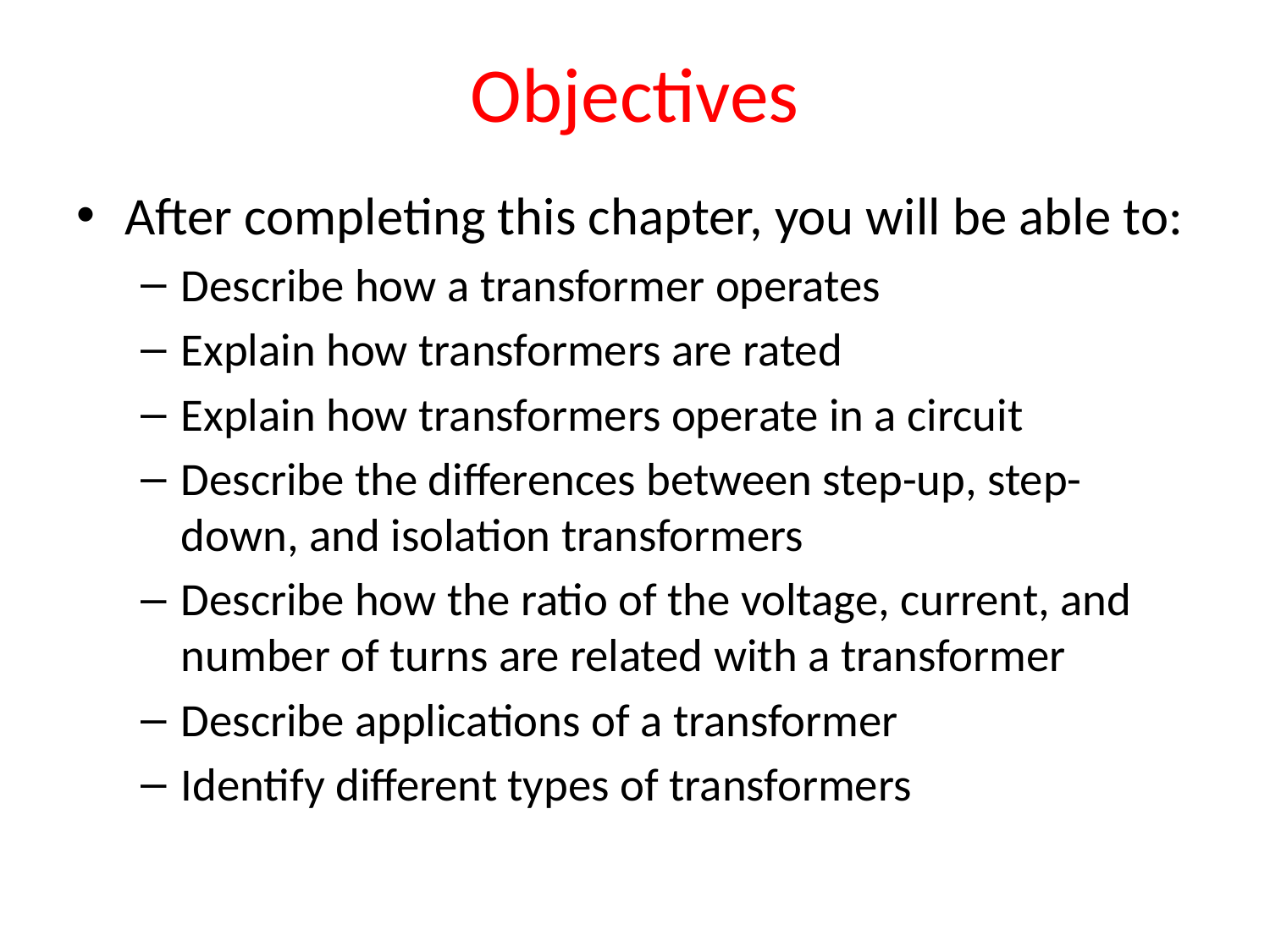

# Objectives
After completing this chapter, you will be able to:
Describe how a transformer operates
Explain how transformers are rated
Explain how transformers operate in a circuit
Describe the differences between step-up, step-down, and isolation transformers
Describe how the ratio of the voltage, current, and number of turns are related with a transformer
Describe applications of a transformer
Identify different types of transformers